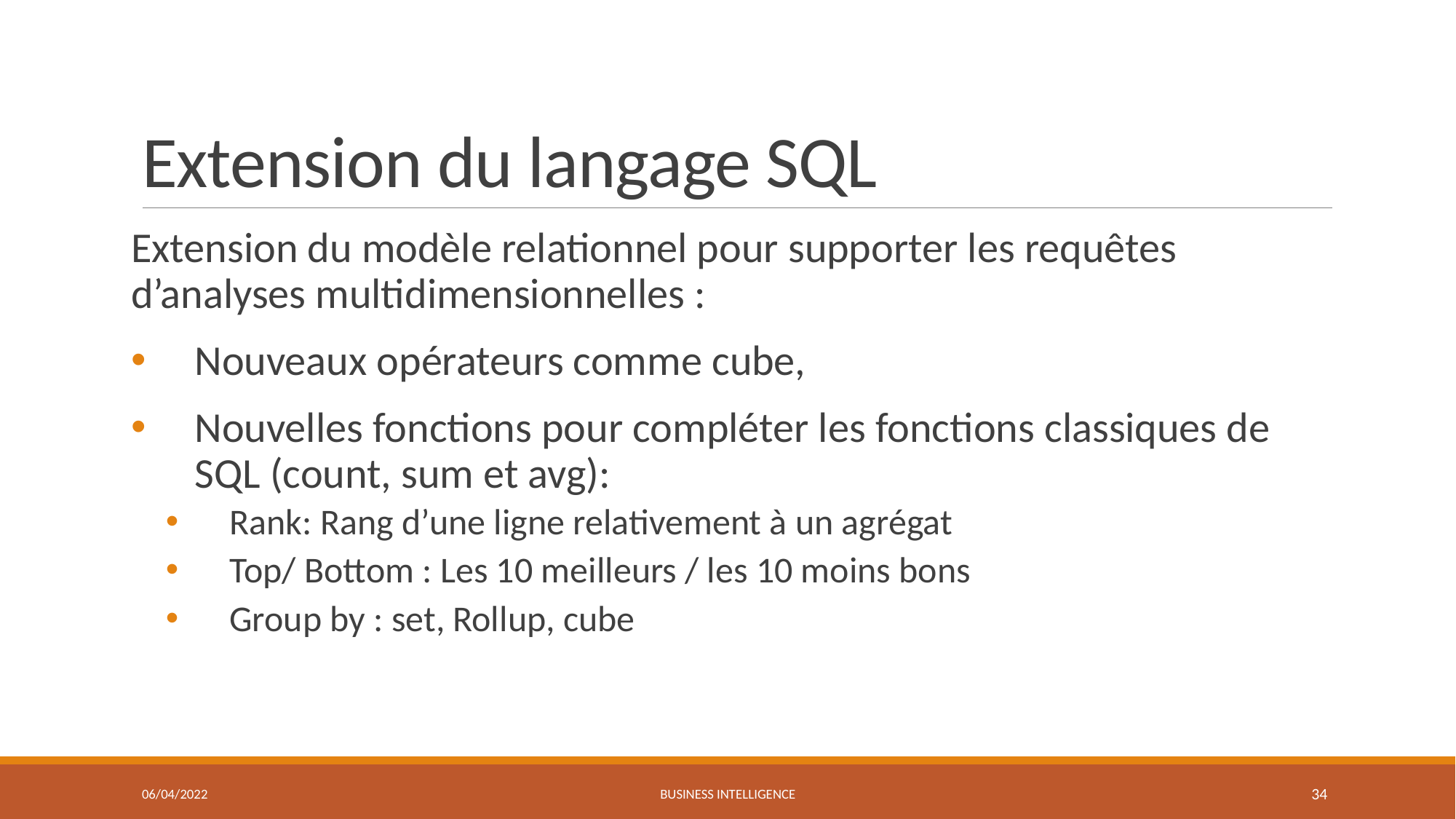

# Extension du langage SQL
Extension du modèle relationnel pour supporter les requêtes d’analyses multidimensionnelles :
Nouveaux opérateurs comme cube,
Nouvelles fonctions pour compléter les fonctions classiques de SQL (count, sum et avg):
Rank: Rang d’une ligne relativement à un agrégat
Top/ Bottom : Les 10 meilleurs / les 10 moins bons
Group by : set, Rollup, cube
06/04/2022
Business Intelligence
34